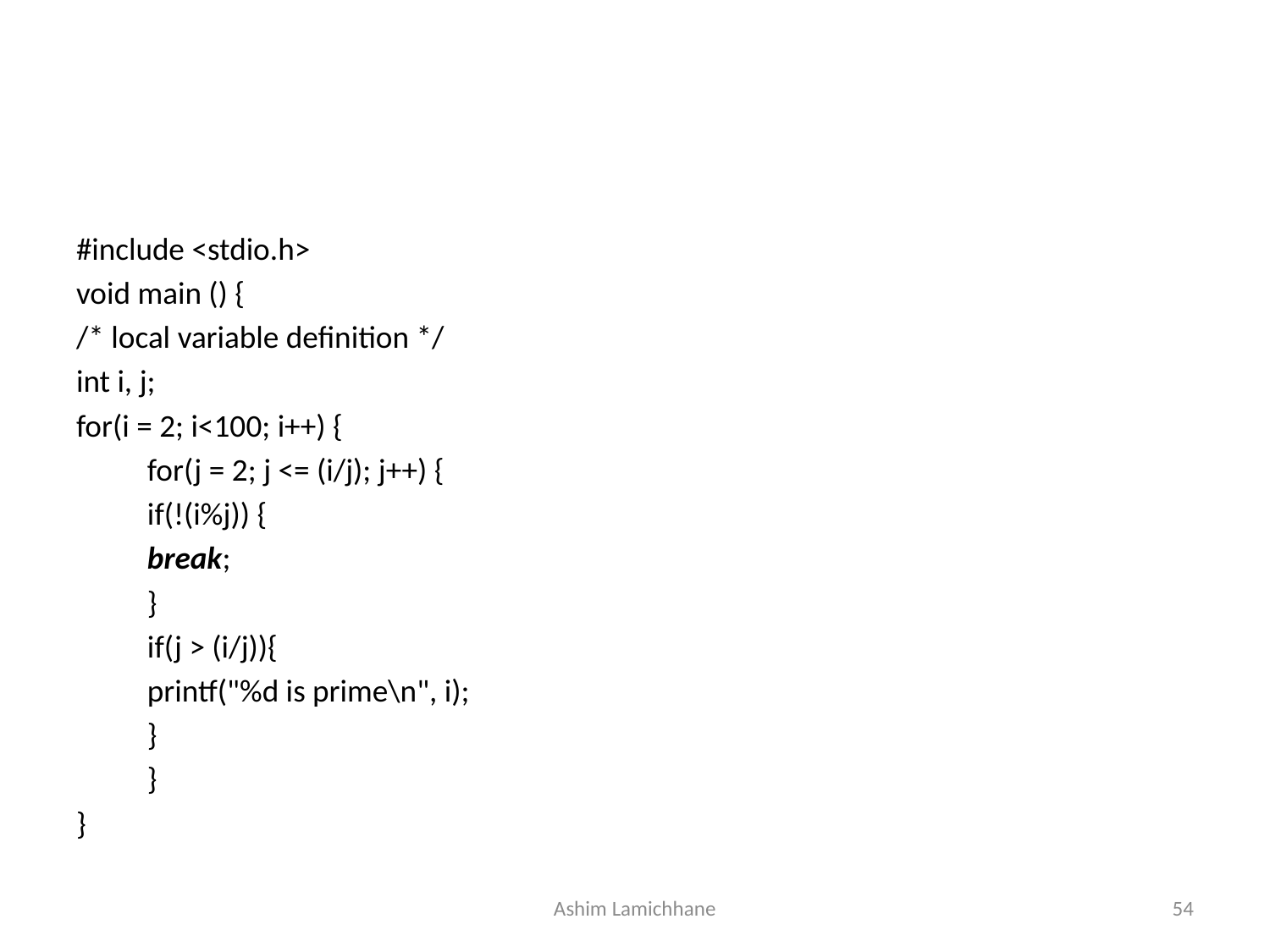

#
#include <stdio.h>
void main () {
/* local variable definition */
int i, j;
for(i = 2; i<100; i++) {
	for(j = 2; j <= (i/j); j++) {
		if(!(i%j)) {
			break;
			}
		if(j > (i/j)){
			printf("%d is prime\n", i);
			}
	}
}
Ashim Lamichhane
54